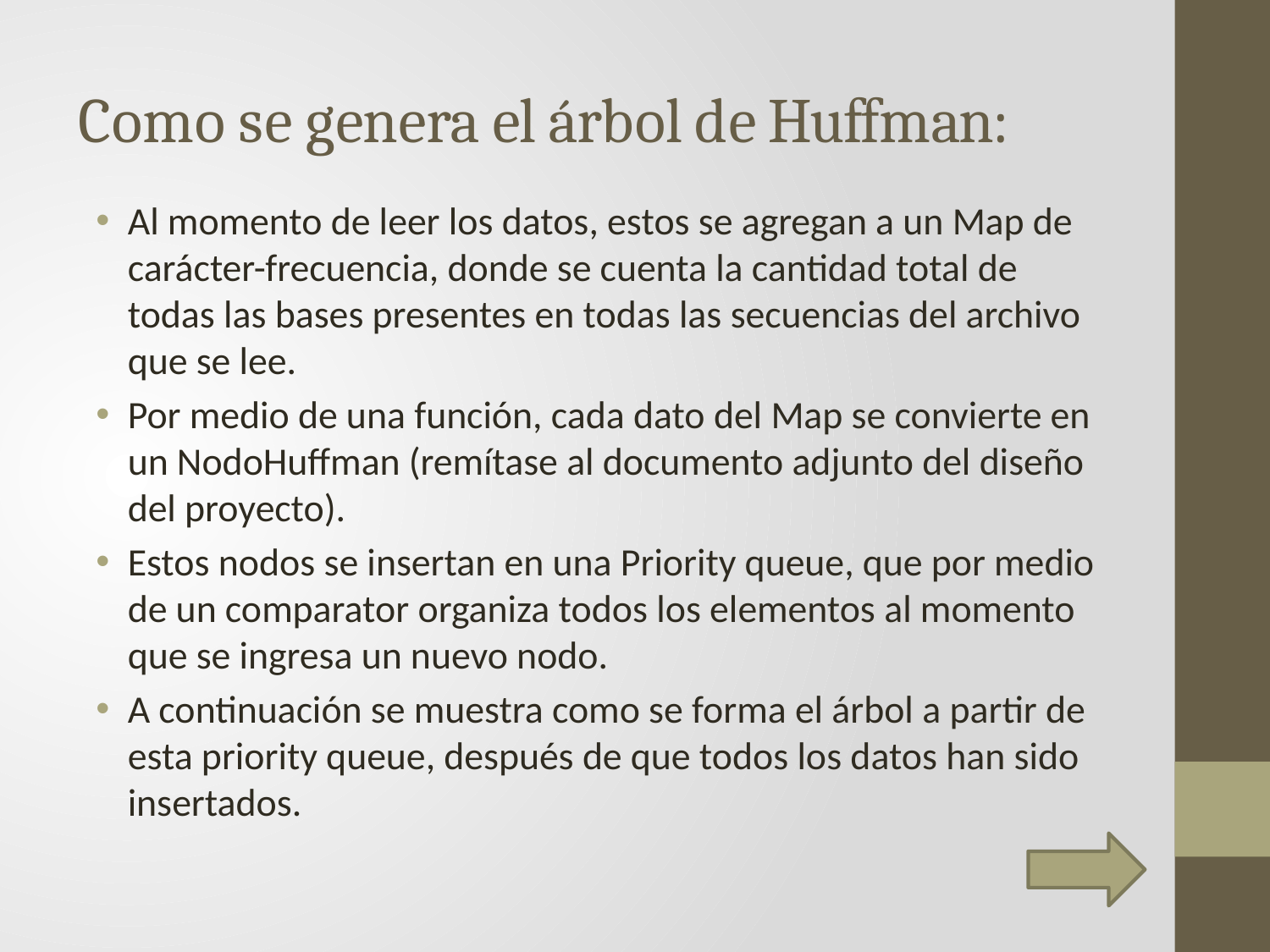

# Como se genera el árbol de Huffman:
Al momento de leer los datos, estos se agregan a un Map de carácter-frecuencia, donde se cuenta la cantidad total de todas las bases presentes en todas las secuencias del archivo que se lee.
Por medio de una función, cada dato del Map se convierte en un NodoHuffman (remítase al documento adjunto del diseño del proyecto).
Estos nodos se insertan en una Priority queue, que por medio de un comparator organiza todos los elementos al momento que se ingresa un nuevo nodo.
A continuación se muestra como se forma el árbol a partir de esta priority queue, después de que todos los datos han sido insertados.